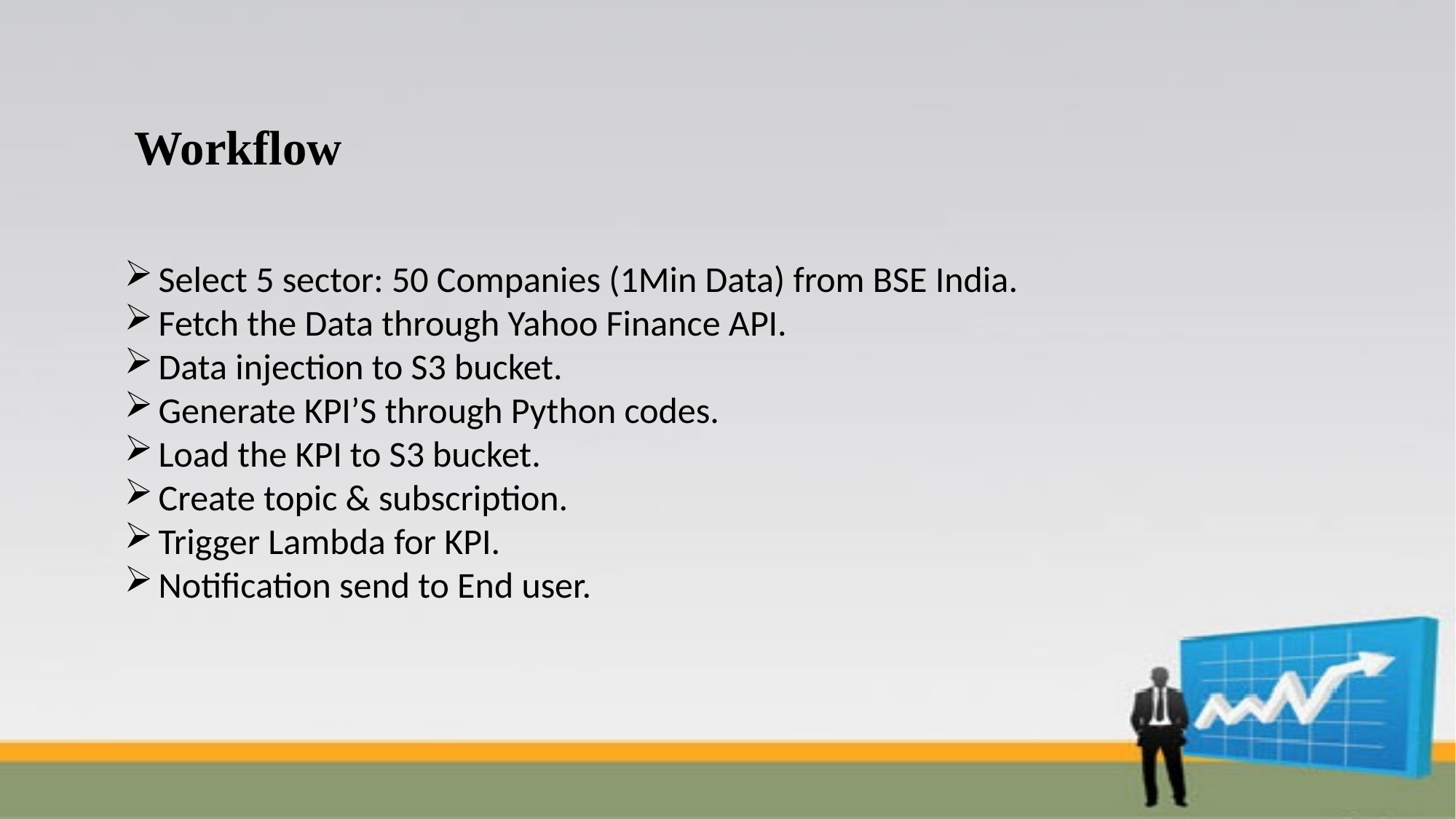

Workflow
Select 5 sector: 50 Companies (1Min Data) from BSE India.
Fetch the Data through Yahoo Finance API.
Data injection to S3 bucket.
Generate KPI’S through Python codes.
Load the KPI to S3 bucket.
Create topic & subscription.
Trigger Lambda for KPI.
Notification send to End user.